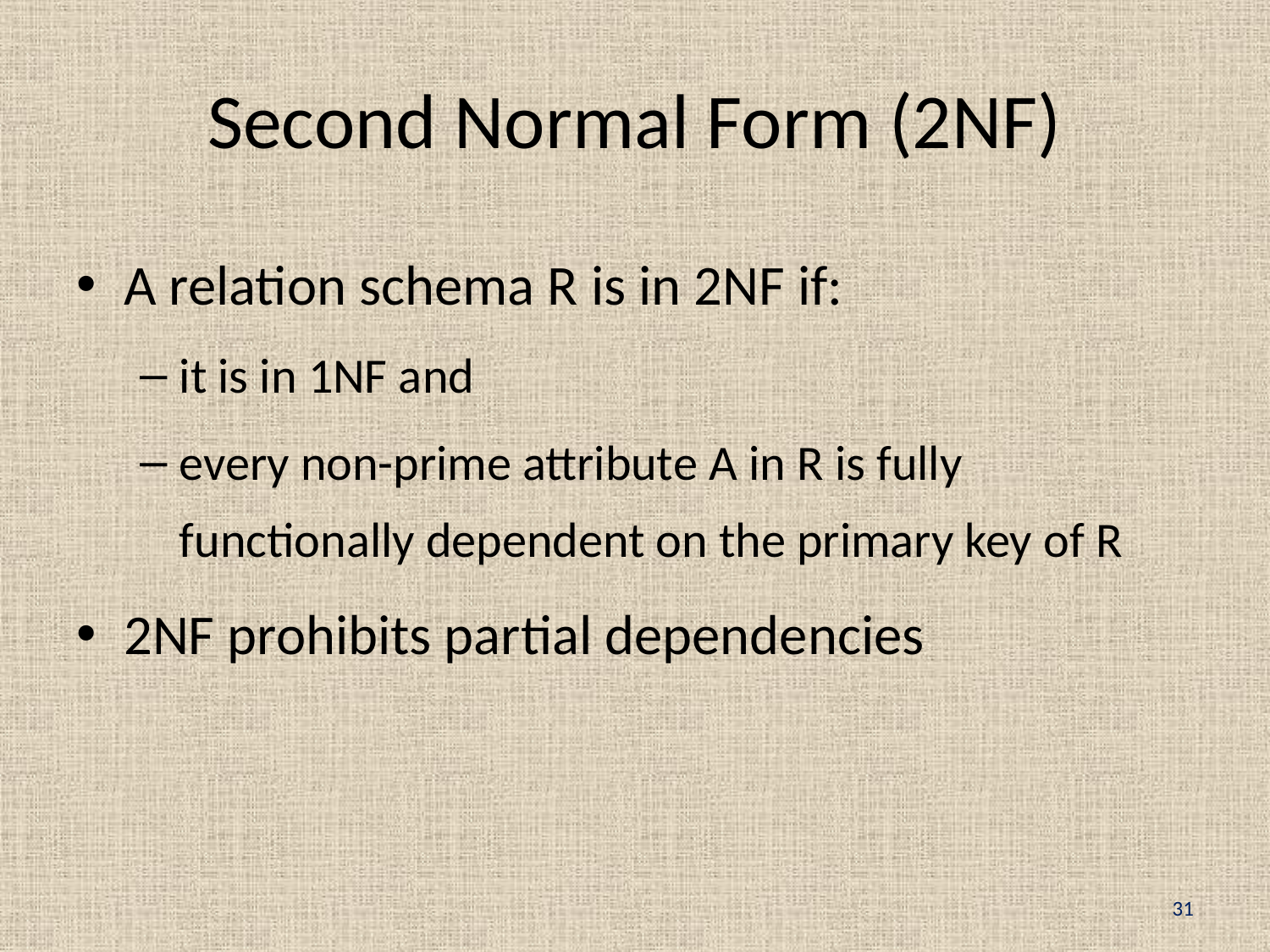

# Second Normal Form (2NF)
A relation schema R is in 2NF if:
it is in 1NF and
every non-prime attribute A in R is fully functionally dependent on the primary key of R
2NF prohibits partial dependencies

31